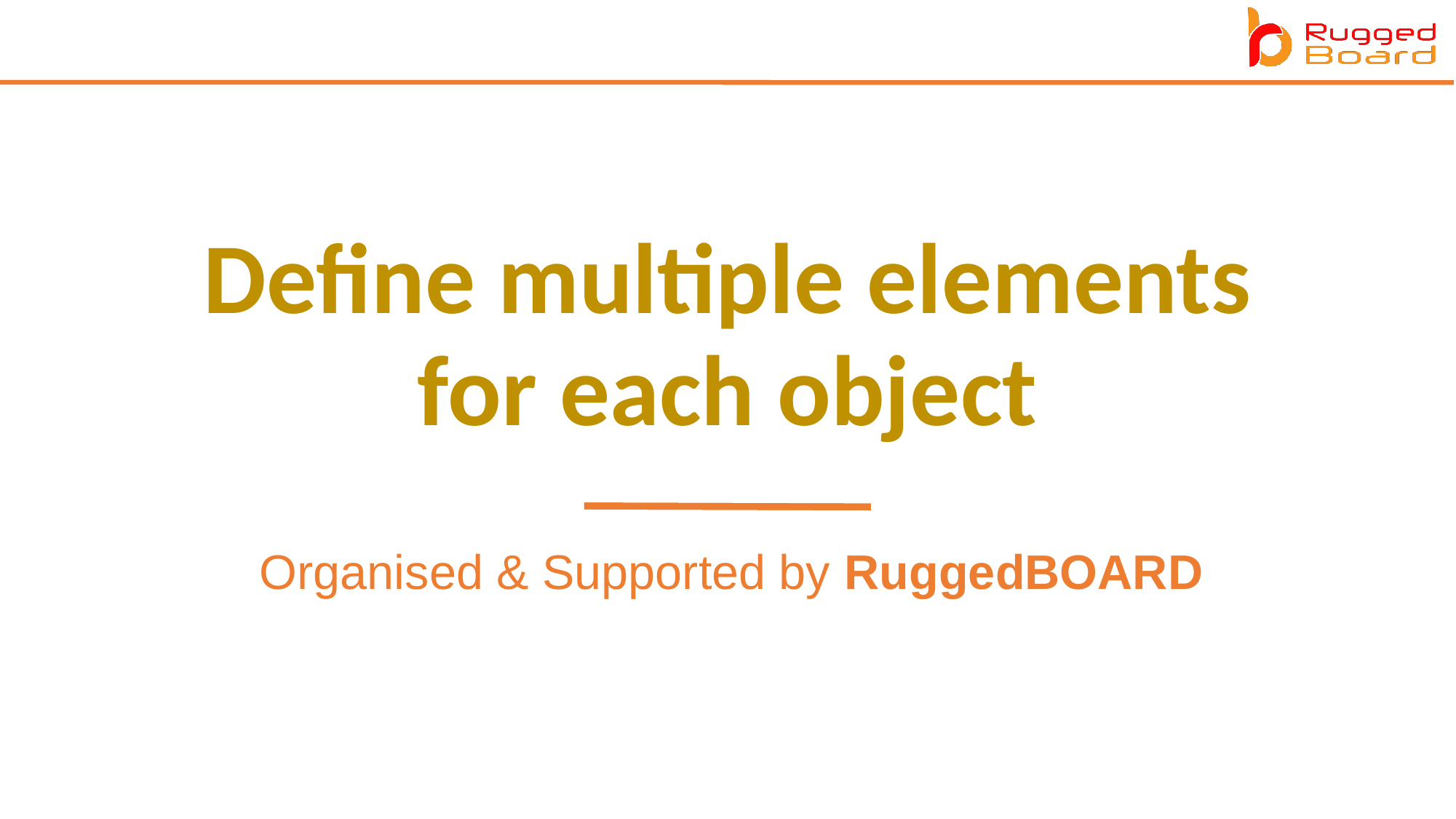

Define multiple elements for each object
Organised & Supported by RuggedBOARD